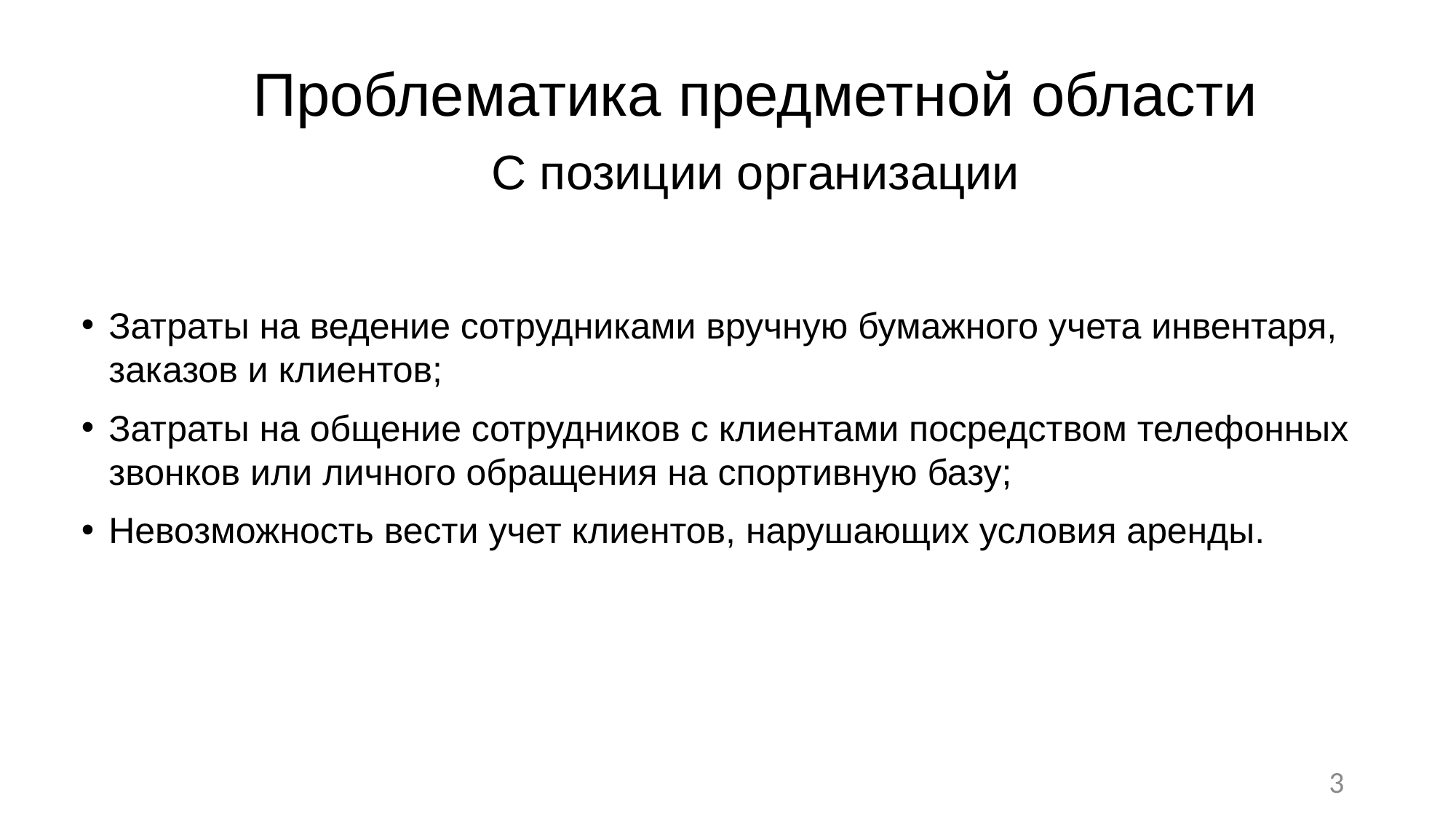

# Проблематика предметной области
С позиции организации
Затраты на ведение сотрудниками вручную бумажного учета инвентаря, заказов и клиентов;
Затраты на общение сотрудников с клиентами посредством телефонных звонков или личного обращения на спортивную базу;
Невозможность вести учет клиентов, нарушающих условия аренды.

3